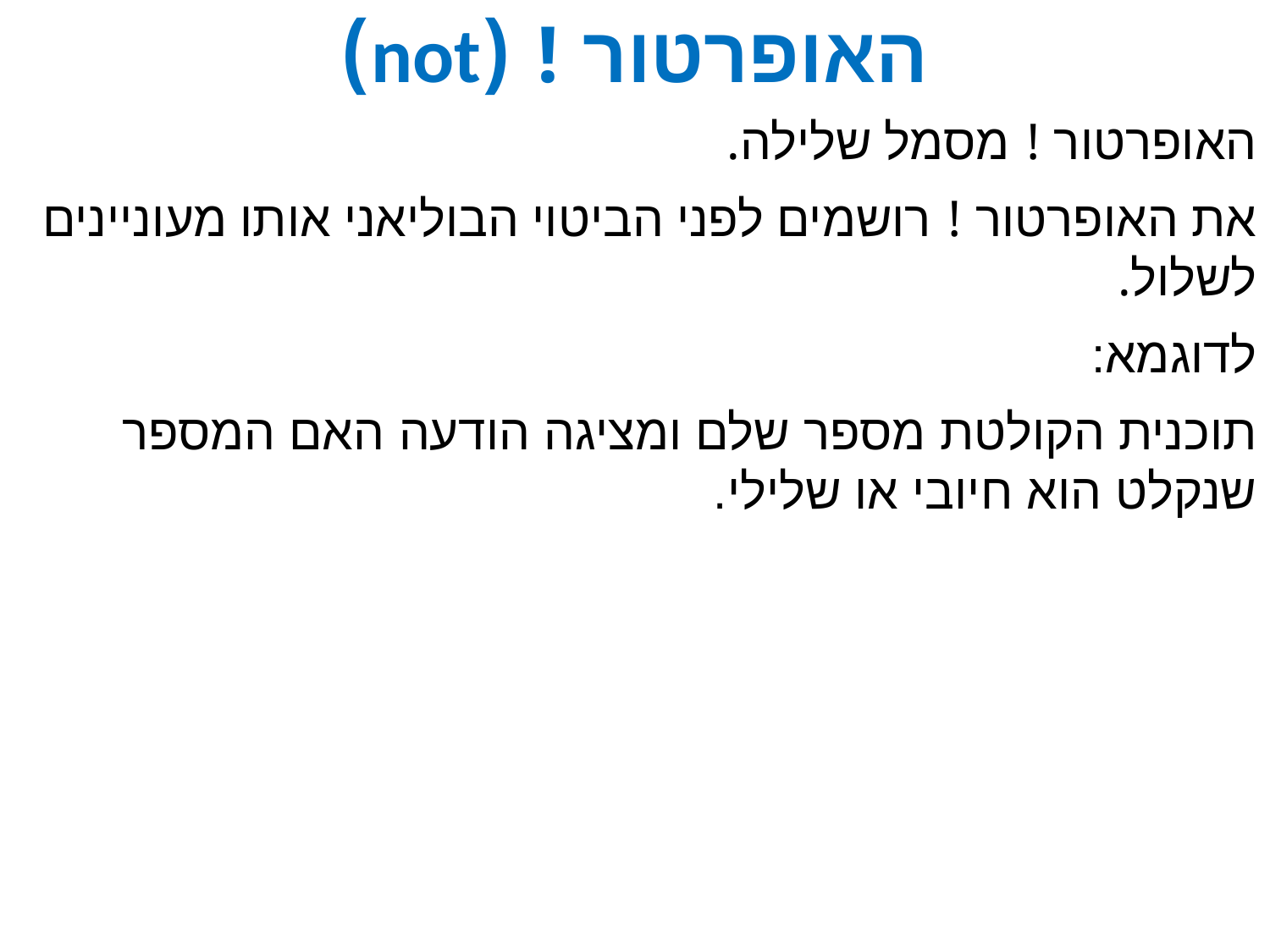

# האופרטור ! (not)
האופרטור ! מסמל שלילה.
את האופרטור ! רושמים לפני הביטוי הבוליאני אותו מעוניינים לשלול.
לדוגמא:
תוכנית הקולטת מספר שלם ומציגה הודעה האם המספר שנקלט הוא חיובי או שלילי.